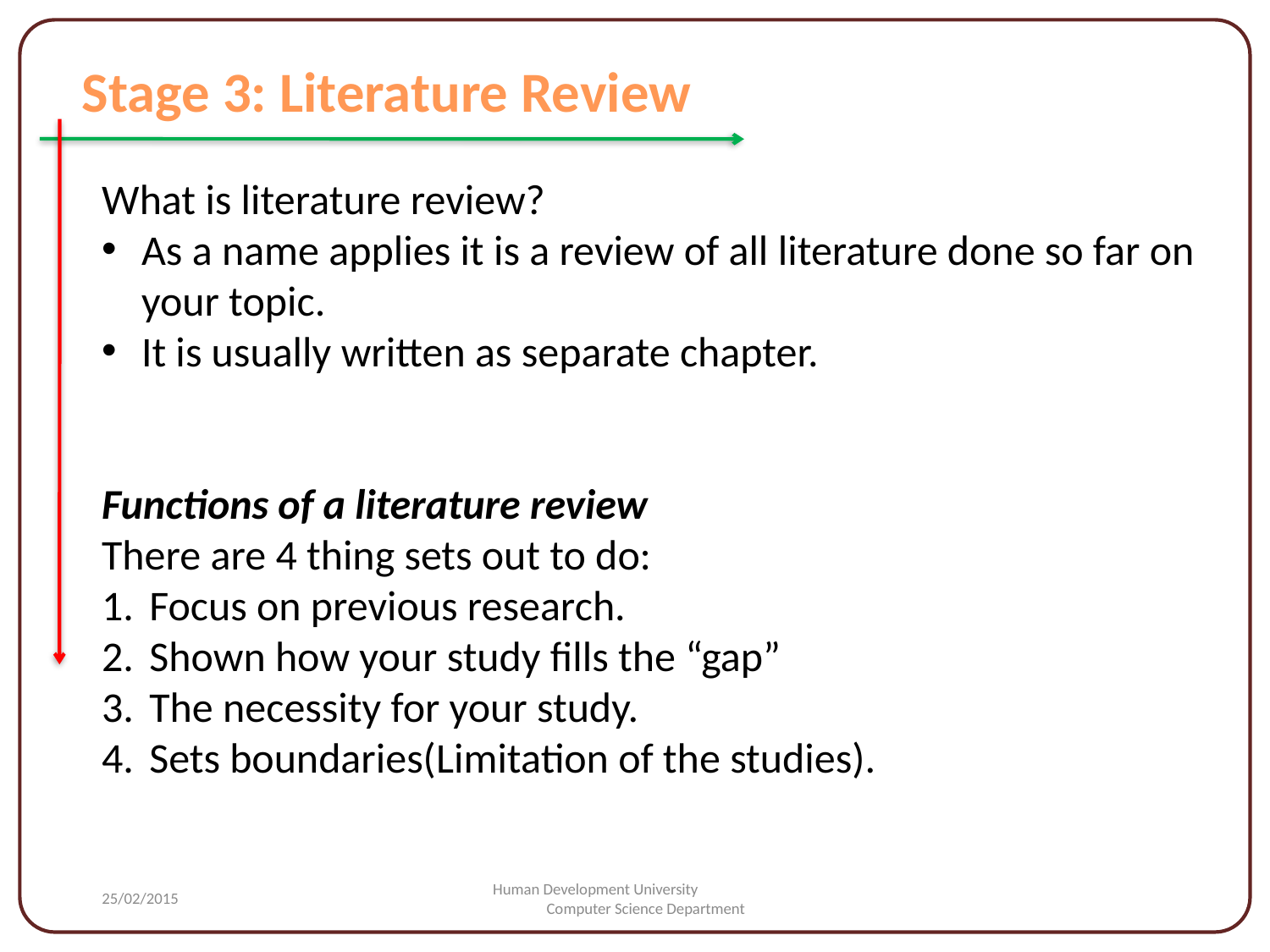

Stage 3: Literature Review
What is literature review?
As a name applies it is a review of all literature done so far on your topic.
It is usually written as separate chapter.

Functions of a literature review
There are 4 thing sets out to do:
Focus on previous research.
Shown how your study fills the “gap”
The necessity for your study.
Sets boundaries(Limitation of the studies).

#

25/02/2015
Human Development University                              Computer Science Department